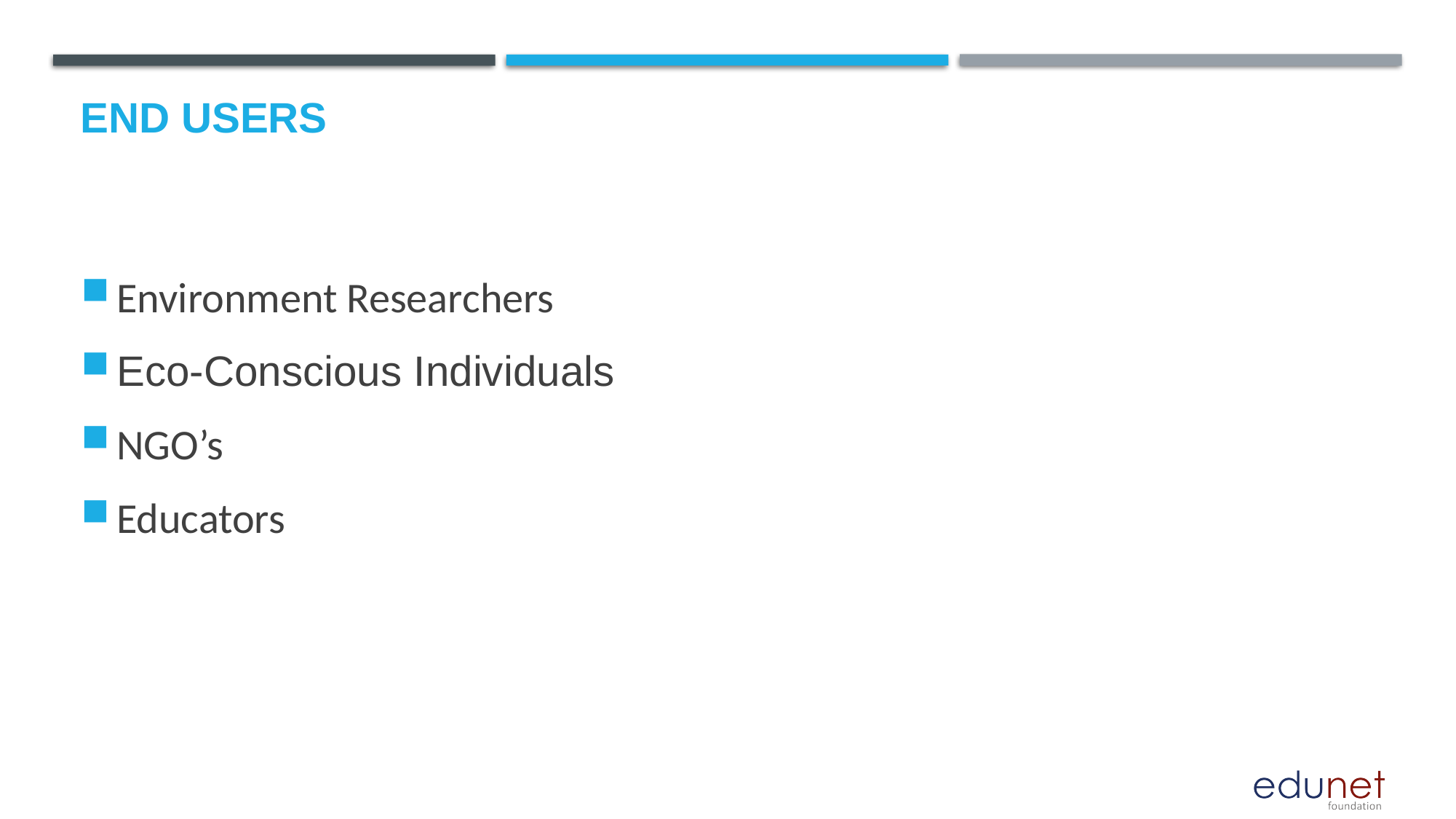

Environment Researchers
Eco-Conscious Individuals
NGO’s
Educators
# End users